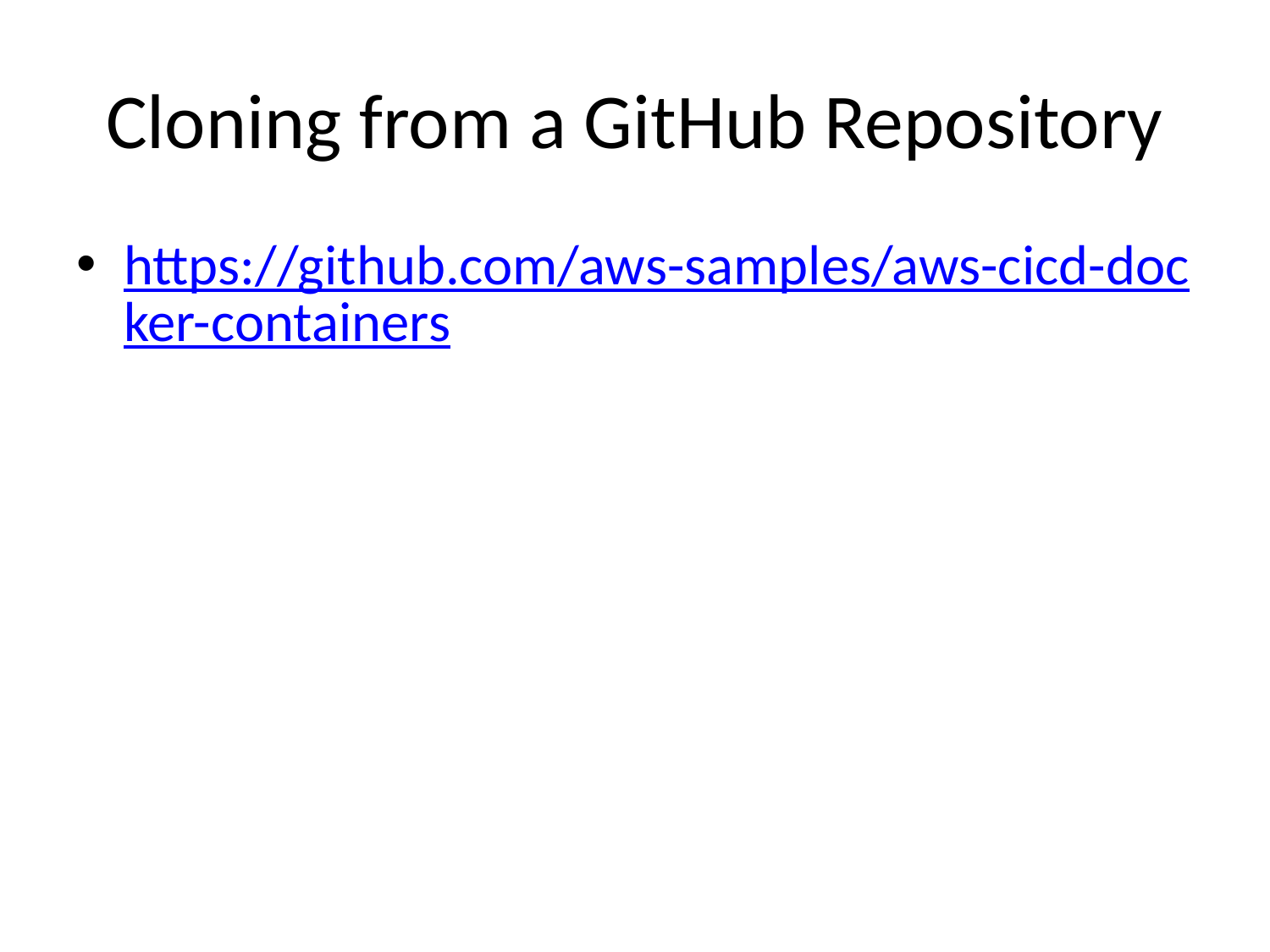

# Cloning from a GitHub Repository
https://github.com/aws-samples/aws-cicd-docker-containers